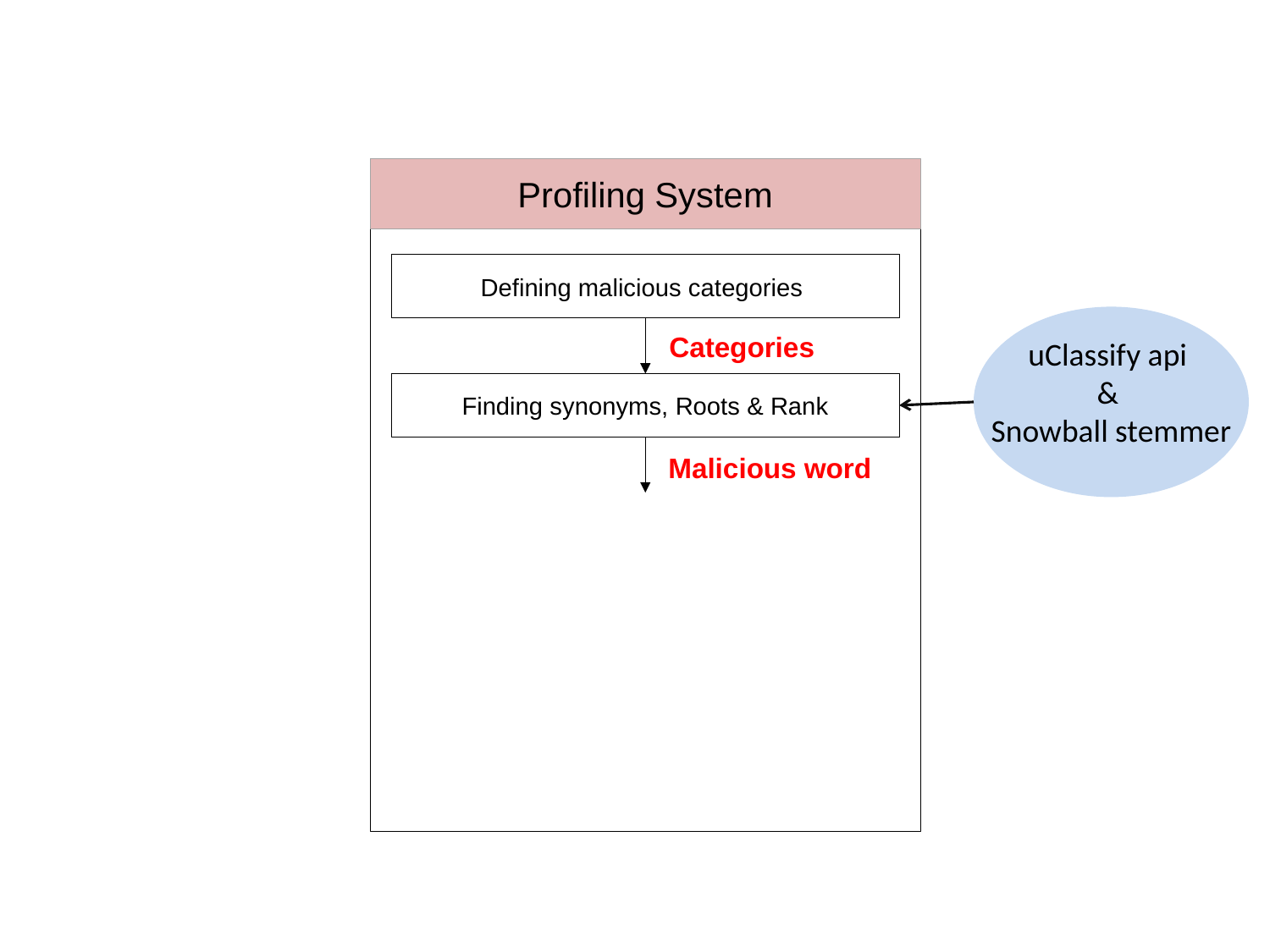

Profiling System

Defining malicious categories

Categories
uClassify api
&
Snowball stemmer
Finding synonyms, Roots & Rank
Malicious word